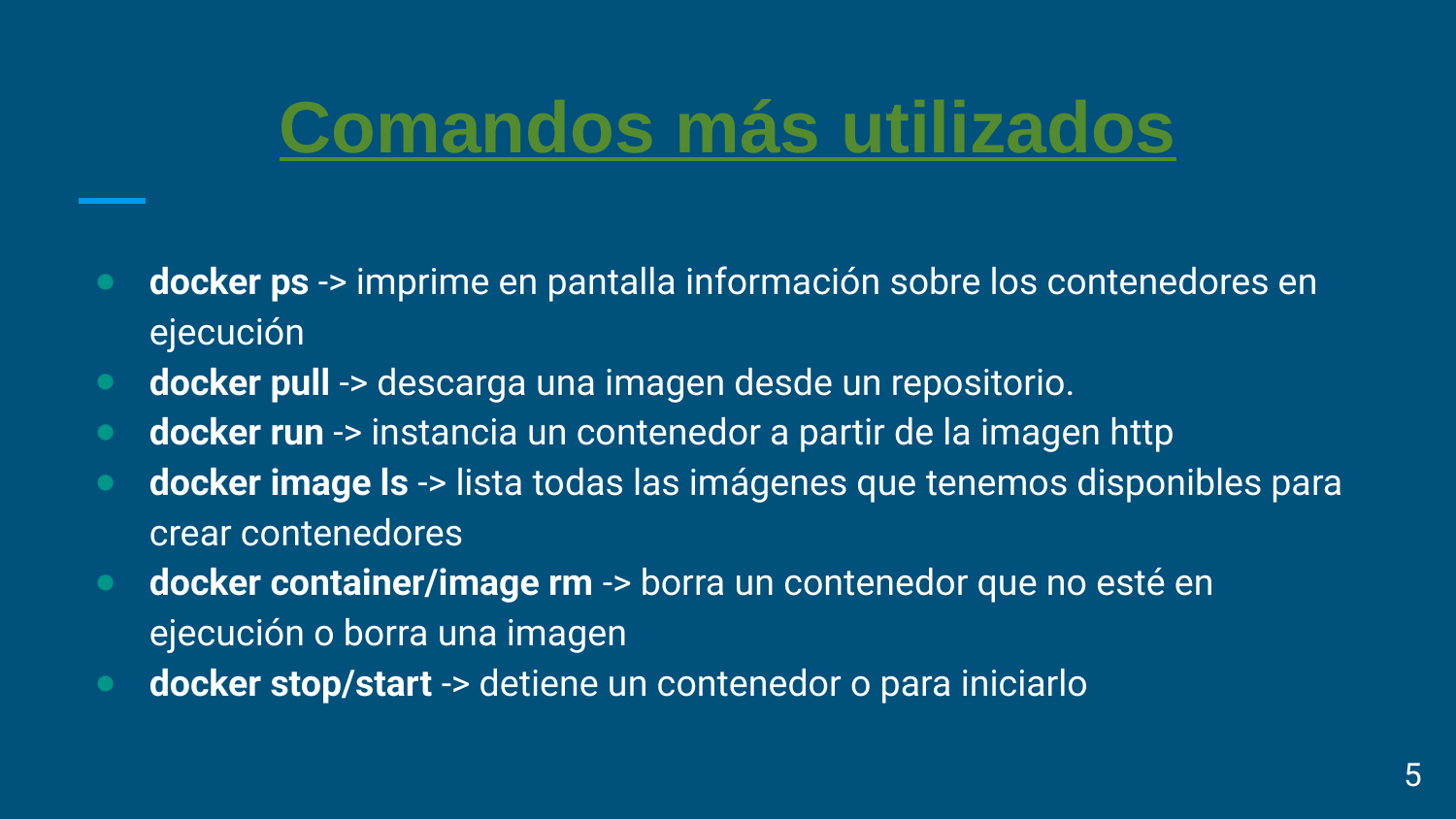

# Comandos más utilizados
docker ps -> imprime en pantalla información sobre los contenedores en ejecución
docker pull -> descarga una imagen desde un repositorio.
docker run -> instancia un contenedor a partir de la imagen http
docker image ls -> lista todas las imágenes que tenemos disponibles para crear contenedores
docker container/image rm -> borra un contenedor que no esté en ejecución o borra una imagen
docker stop/start -> detiene un contenedor o para iniciarlo
5